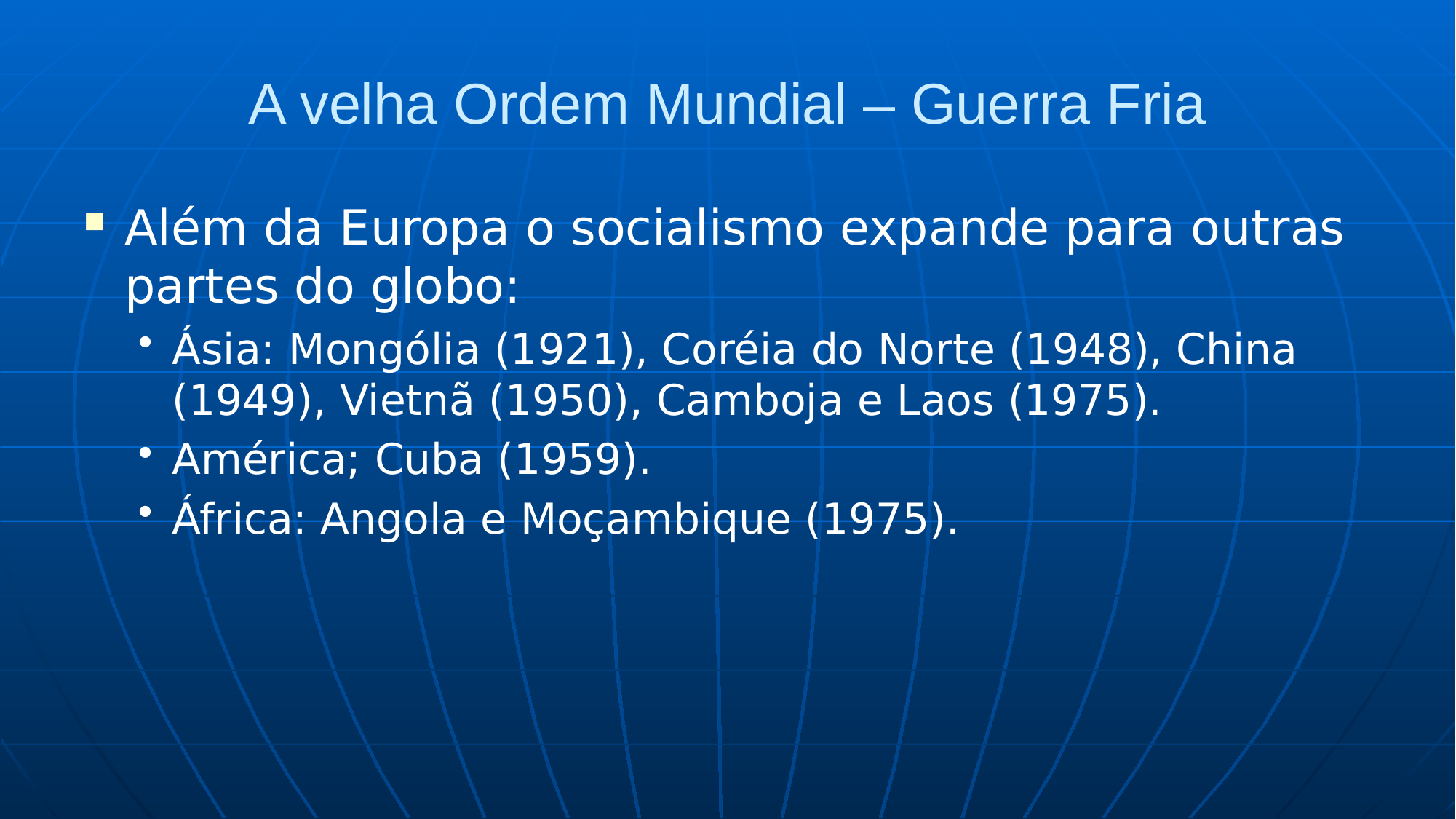

# A velha Ordem Mundial – Guerra Fria
Além da Europa o socialismo expande para outras partes do globo:
Ásia: Mongólia (1921), Coréia do Norte (1948), China (1949), Vietnã (1950), Camboja e Laos (1975).
América; Cuba (1959).
África: Angola e Moçambique (1975).